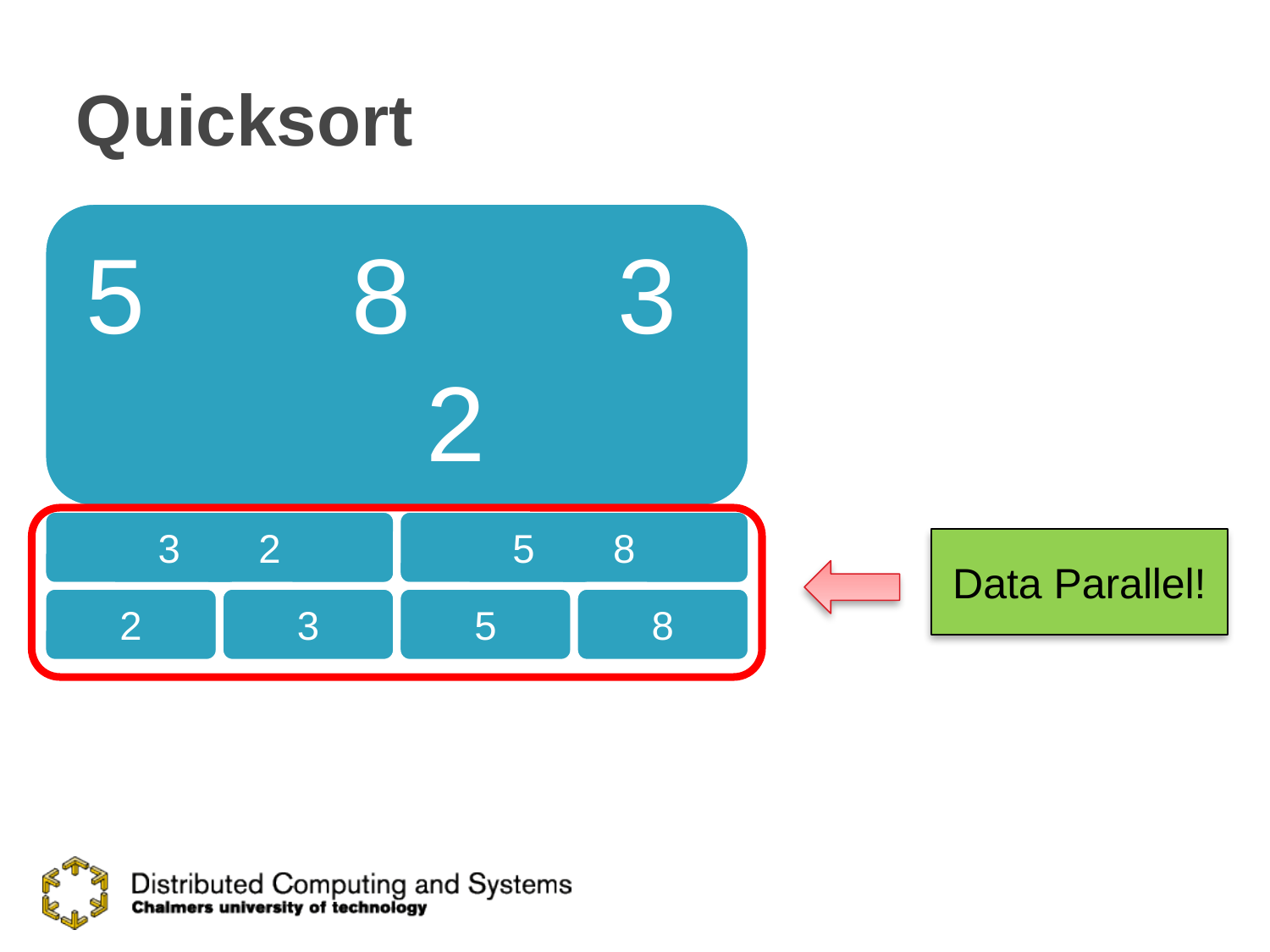

# Quicksort
5       8       3       2
3       2
5       8
2
3
5
8

Data Parallel!